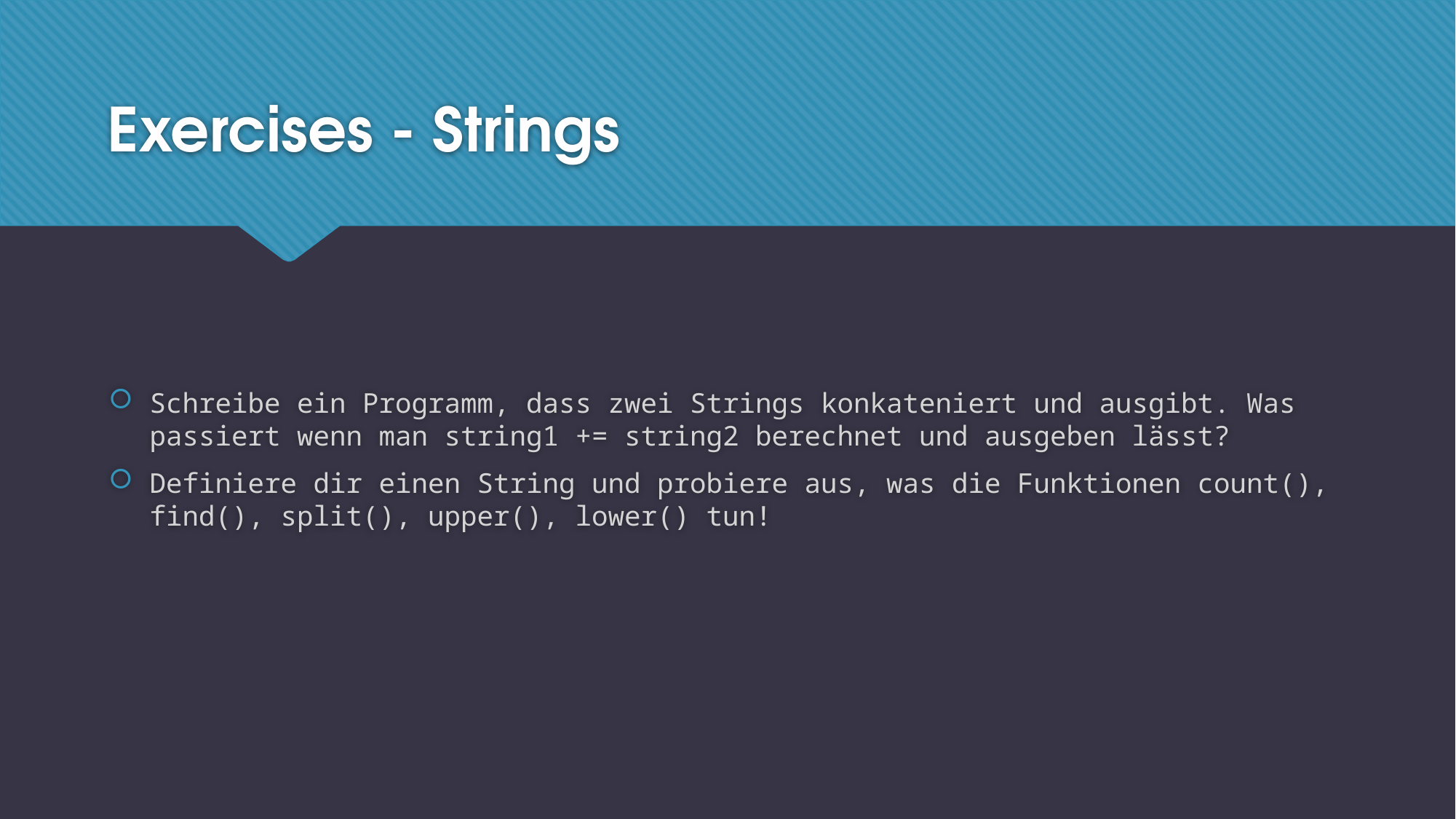

# Exercises - Strings
Schreibe ein Programm, dass zwei Strings konkateniert und ausgibt. Was passiert wenn man string1 += string2 berechnet und ausgeben lässt?
Definiere dir einen String und probiere aus, was die Funktionen count(), find(), split(), upper(), lower() tun!